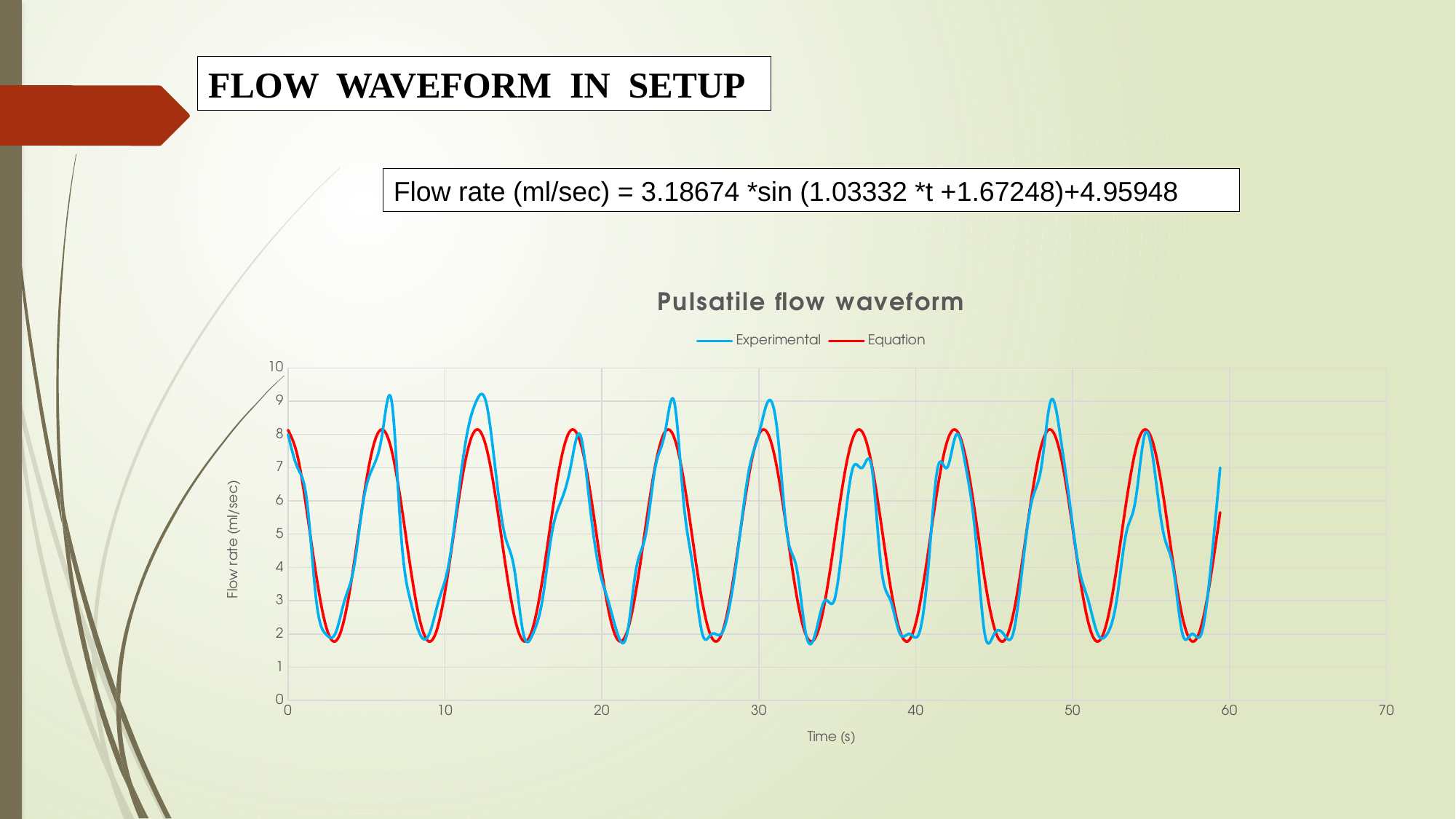

FLOW  WAVEFORM  IN  SETUP
Flow rate (ml/sec) = 3.18674 *sin (1.03332 *t +1.67248)+4.95948

### Chart: Pulsatile flow waveform

| Category |  |  |
|---|---|---|